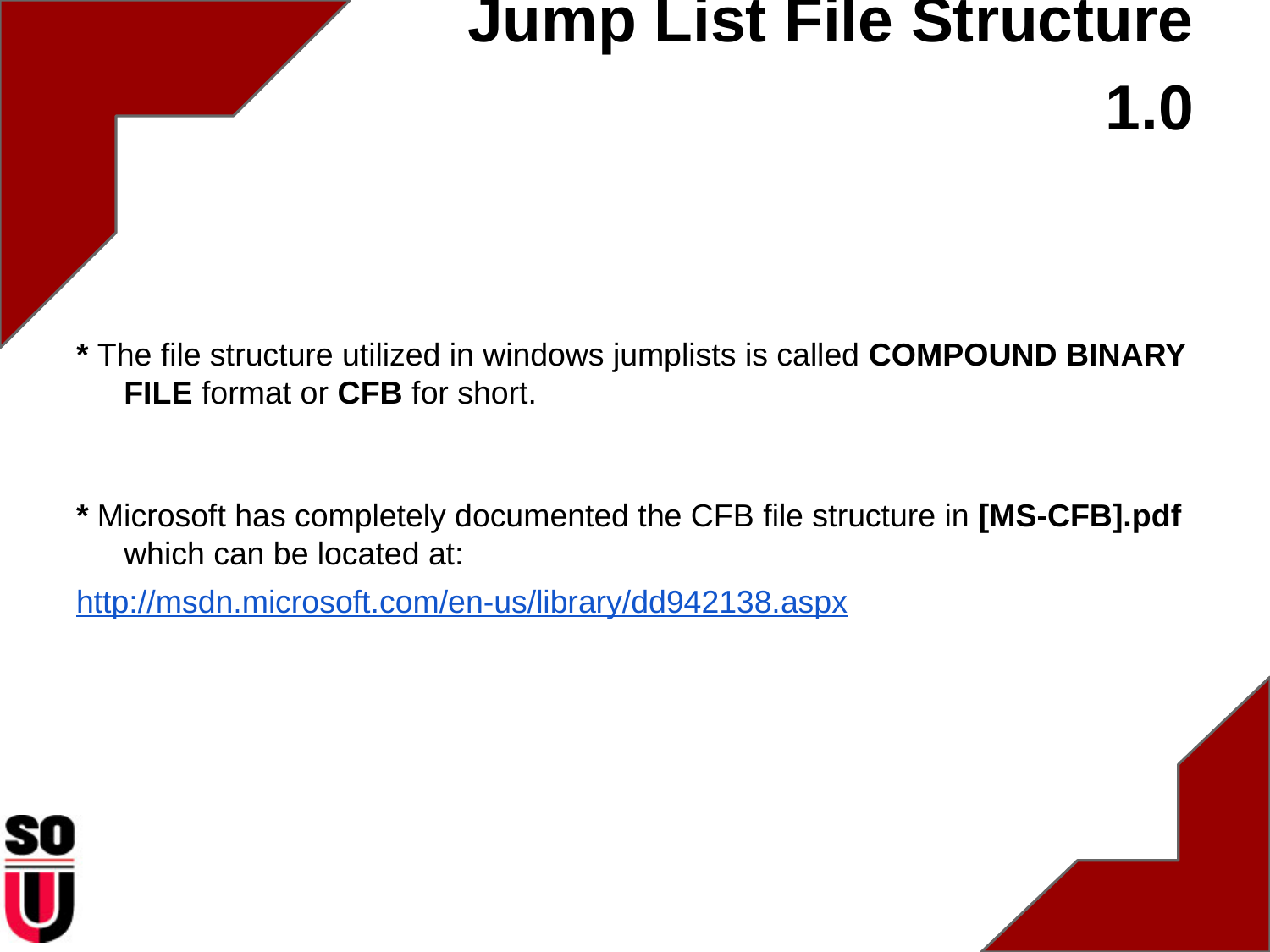

# Jump List File Structure 1.0

* The file structure utilized in windows jumplists is called COMPOUND BINARY FILE format or CFB for short.

* Microsoft has completely documented the CFB file structure in [MS-CFB].pdf which can be located at:
http://msdn.microsoft.com/en-us/library/dd942138.aspx